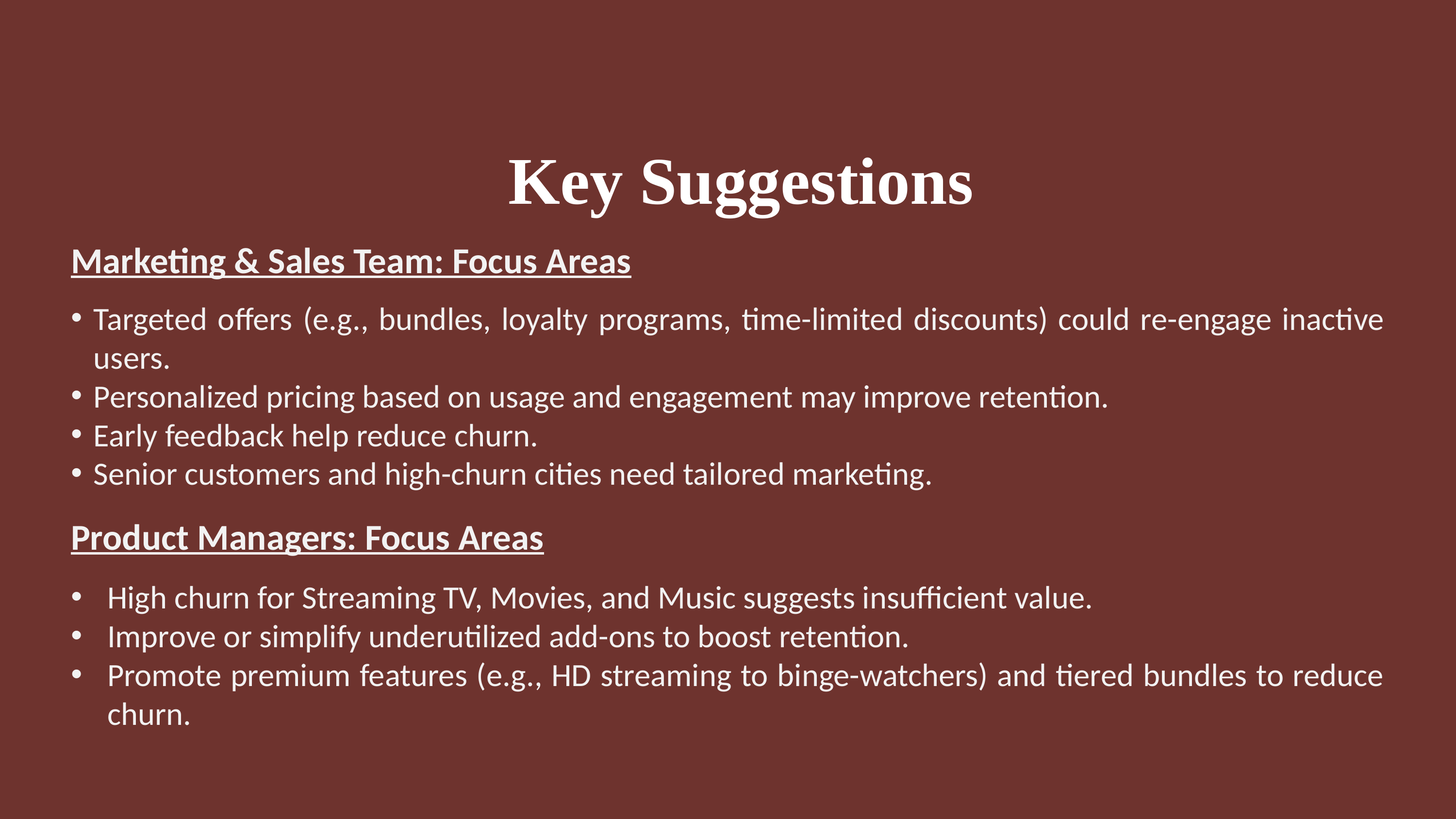

Key Suggestions
Marketing & Sales Team: Focus Areas

Targeted offers (e.g., bundles, loyalty programs, time-limited discounts) could re-engage inactive users.
Personalized pricing based on usage and engagement may improve retention.
Early feedback help reduce churn.
Senior customers and high-churn cities need tailored marketing.

Product Managers: Focus Areas

High churn for Streaming TV, Movies, and Music suggests insufficient value.
Improve or simplify underutilized add-ons to boost retention.
Promote premium features (e.g., HD streaming to binge-watchers) and tiered bundles to reduce churn.